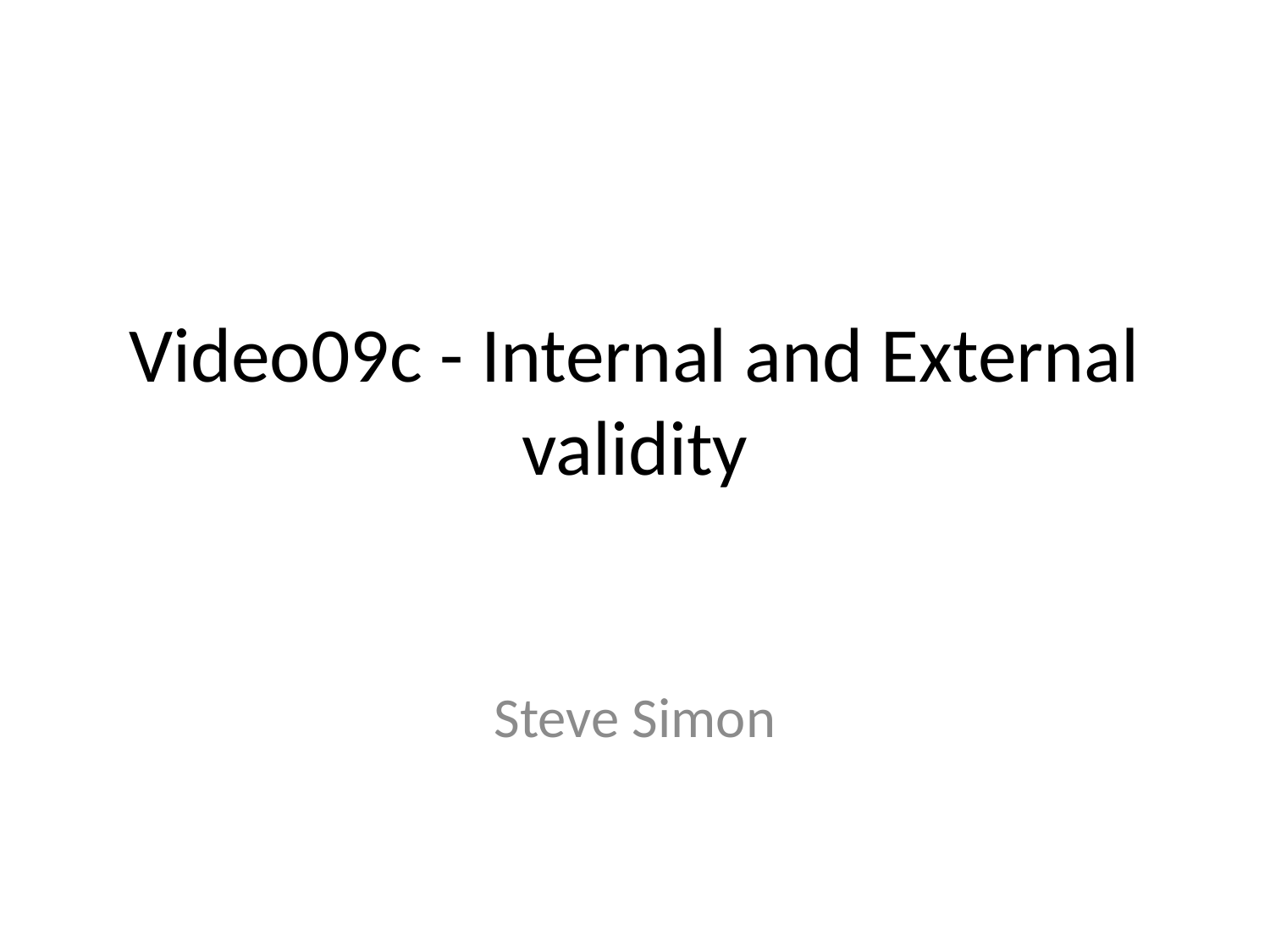

# Video09c - Internal and External validity
Steve Simon